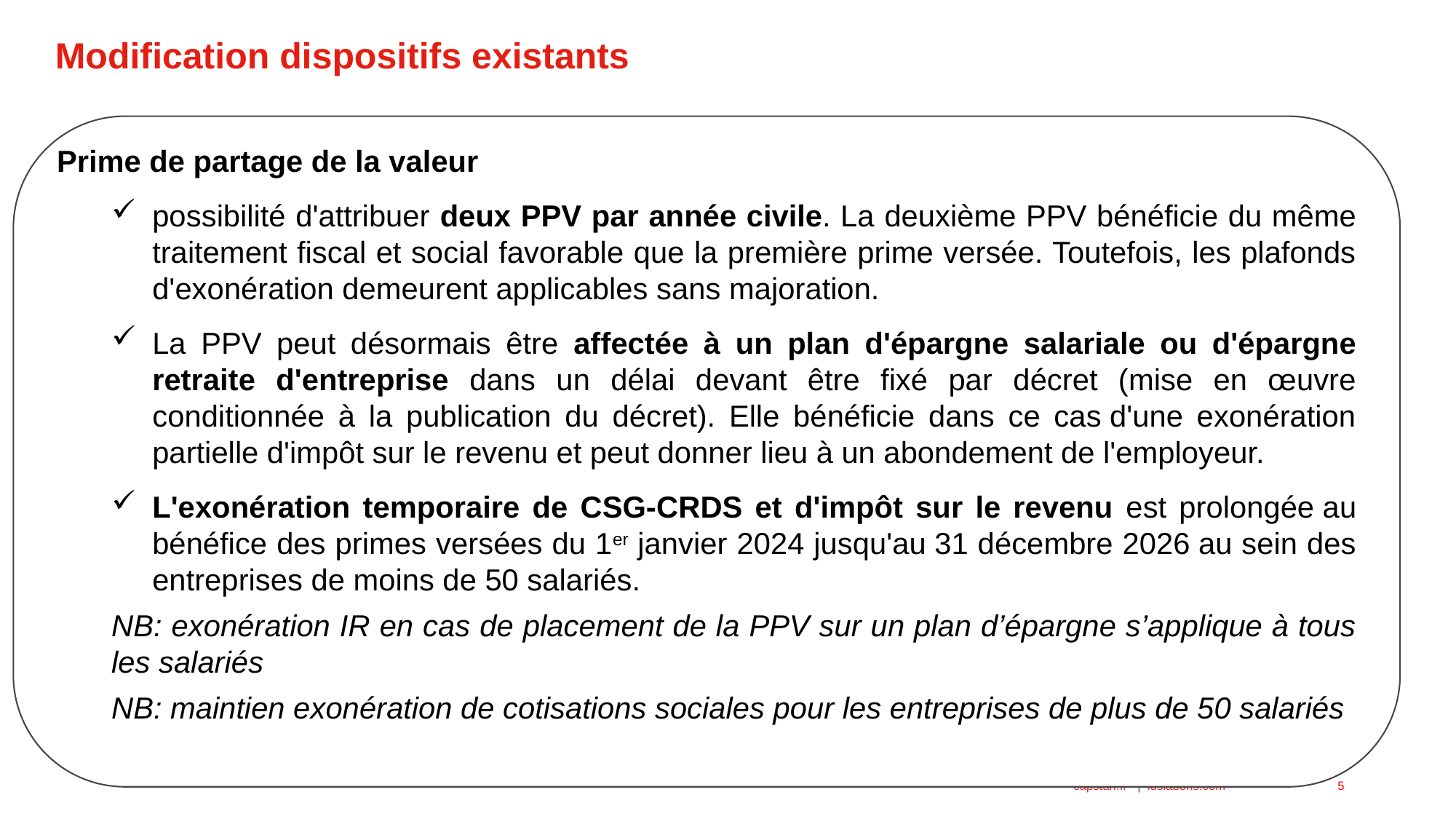

# Modification dispositifs existants
Prime de partage de la valeur
possibilité d'attribuer deux PPV par année civile. La deuxième PPV bénéficie du même traitement fiscal et social favorable que la première prime versée. Toutefois, les plafonds d'exonération demeurent applicables sans majoration.
La PPV peut désormais être affectée à un plan d'épargne salariale ou d'épargne retraite d'entreprise dans un délai devant être fixé par décret (mise en œuvre conditionnée à la publication du décret). Elle bénéficie dans ce cas d'une exonération partielle d'impôt sur le revenu et peut donner lieu à un abondement de l'employeur.
L'exonération temporaire de CSG-CRDS et d'impôt sur le revenu est prolongée au bénéfice des primes versées du 1er janvier 2024 jusqu'au 31 décembre 2026 au sein des entreprises de moins de 50 salariés.
NB: exonération IR en cas de placement de la PPV sur un plan d’épargne s’applique à tous les salariés
NB: maintien exonération de cotisations sociales pour les entreprises de plus de 50 salariés

5
5